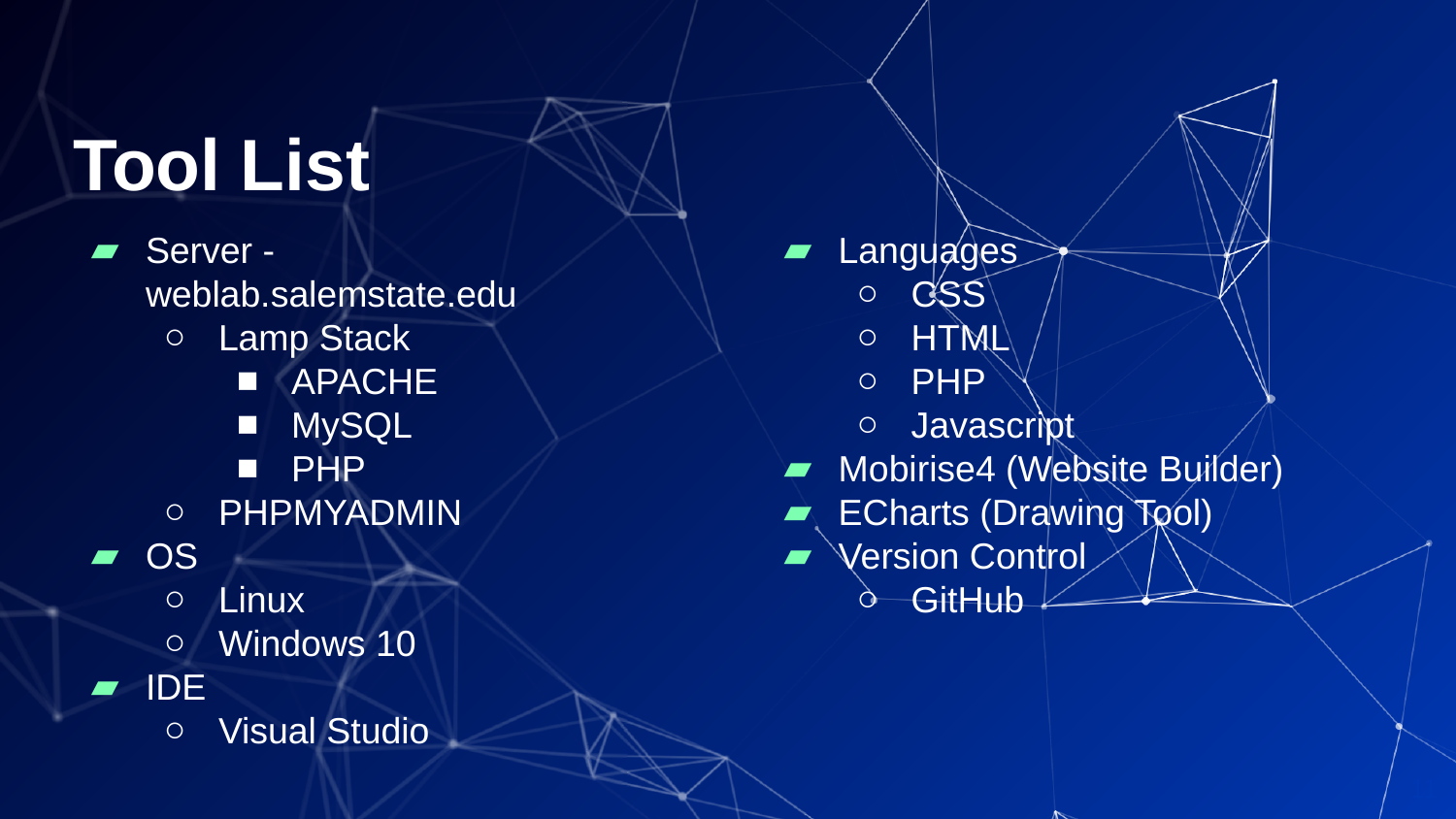

# Tool List
Server - weblab.salemstate.edu
Lamp Stack
APACHE
MySQL
PHP
PHPMYADMIN
OS
Linux
Windows 10
IDE
Visual Studio
Languages
CSS
HTML
PHP
Javascript
Mobirise4 (Website Builder)
ECharts (Drawing Tool)
Version Control
GitHub
11